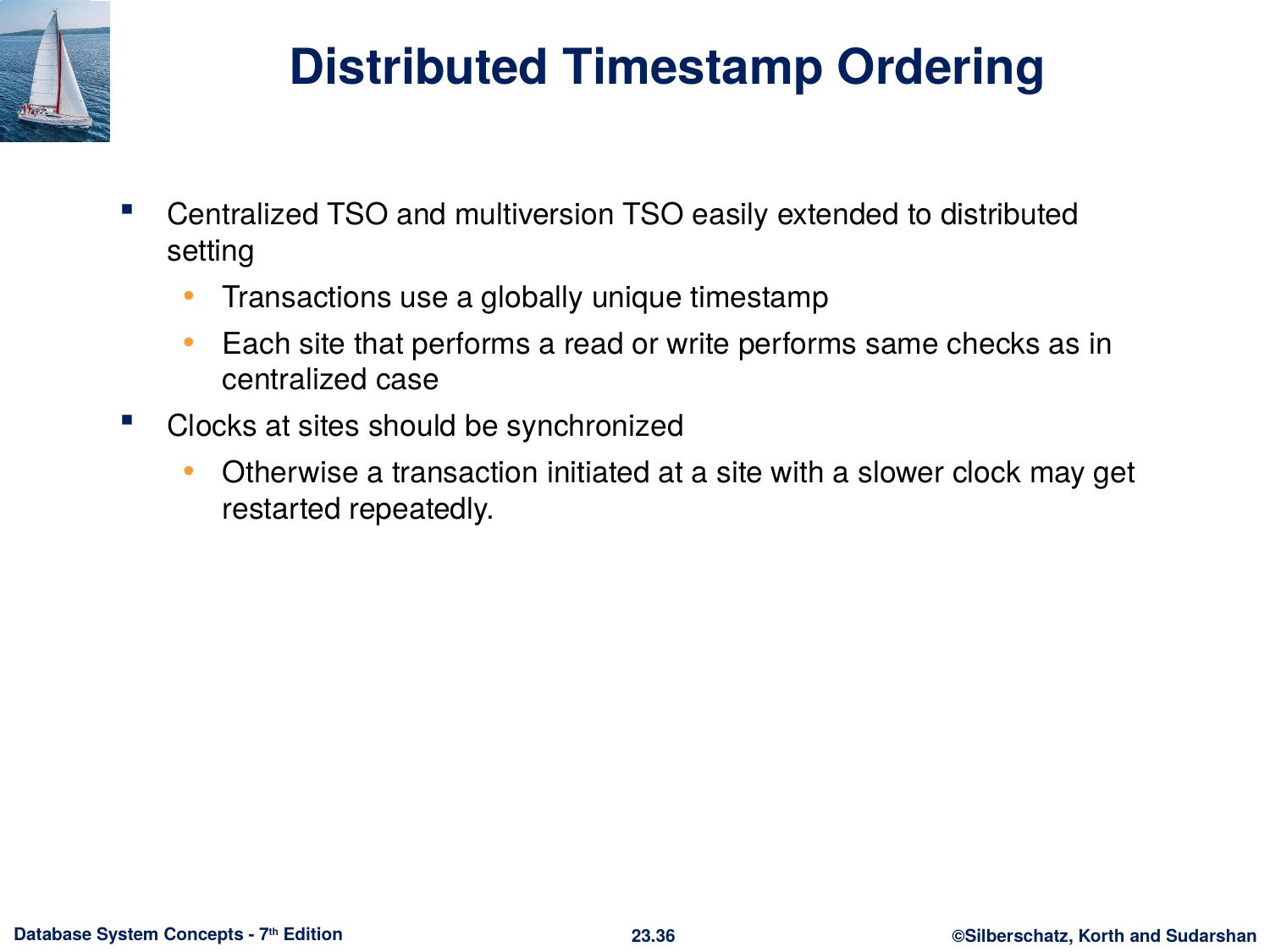

# Distributed Timestamp Ordering
Centralized TSO and multiversion TSO easily extended to distributed setting
Transactions use a globally unique timestamp
Each site that performs a read or write performs same checks as in centralized case
Clocks at sites should be synchronized
Otherwise a transaction initiated at a site with a slower clock may get restarted repeatedly.